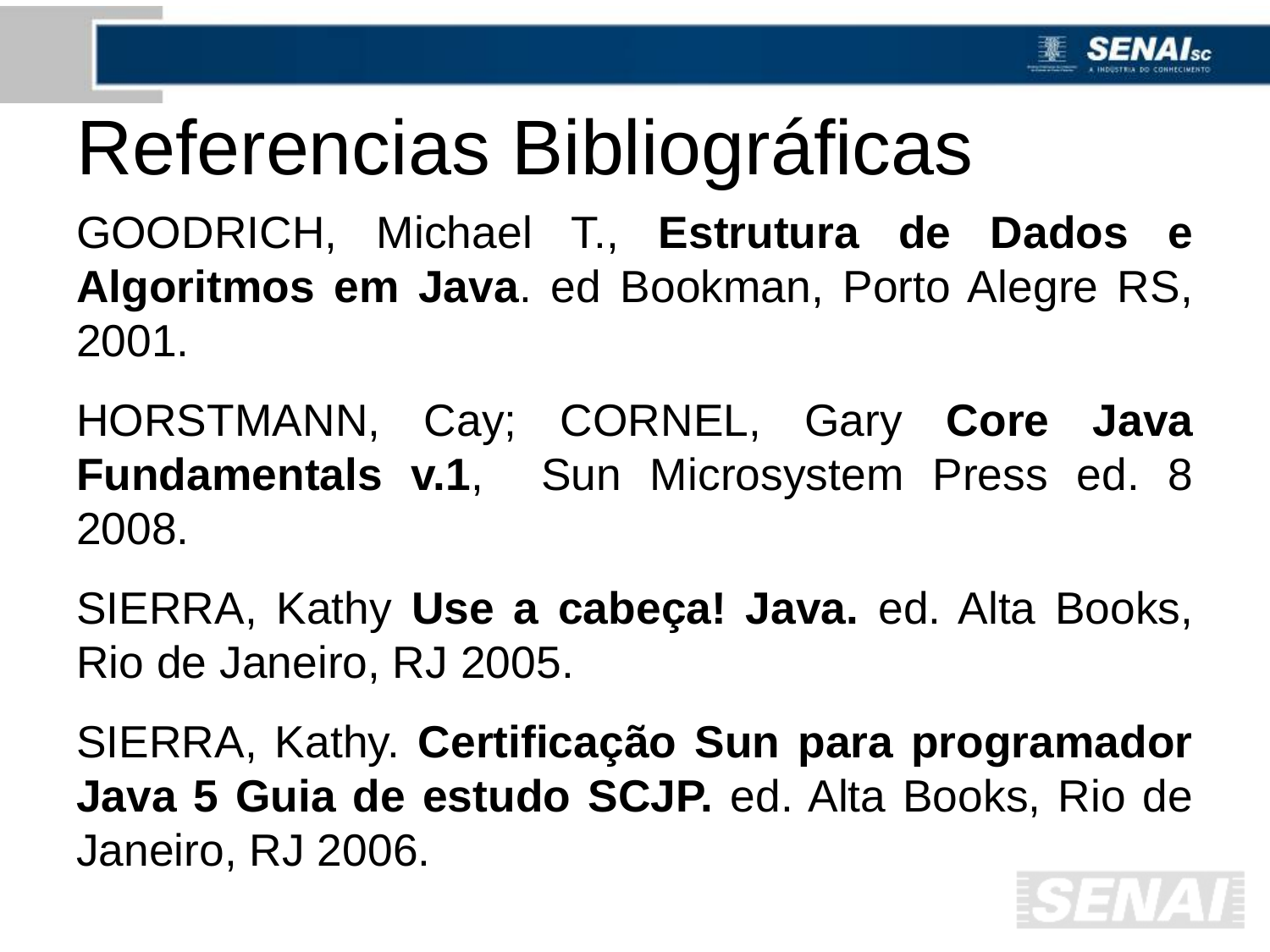

# Referencias Bibliográficas
GOODRICH, Michael T., Estrutura de Dados e Algoritmos em Java. ed Bookman, Porto Alegre RS, 2001.
HORSTMANN, Cay; CORNEL, Gary Core Java Fundamentals v.1,  Sun Microsystem Press ed. 8 2008.
SIERRA, Kathy Use a cabeça! Java. ed. Alta Books, Rio de Janeiro, RJ 2005.
SIERRA, Kathy. Certificação Sun para programador Java 5 Guia de estudo SCJP. ed. Alta Books, Rio de Janeiro, RJ 2006.